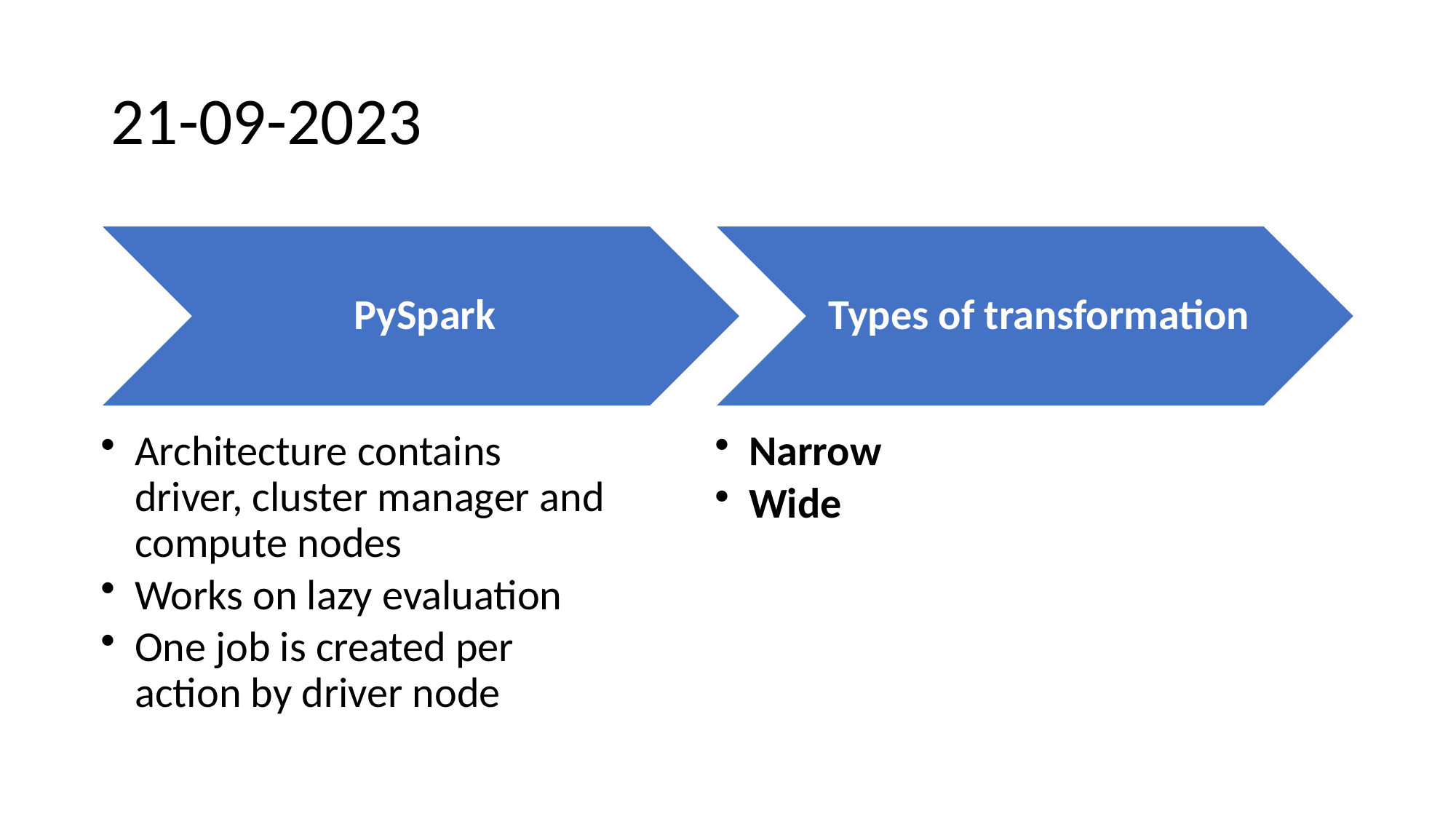

# 21-09-2023
PySpark
Architecture contains driver, cluster manager and compute nodes
Works on lazy evaluation
One job is created per action by driver node
Types of transformation
Narrow
Wide